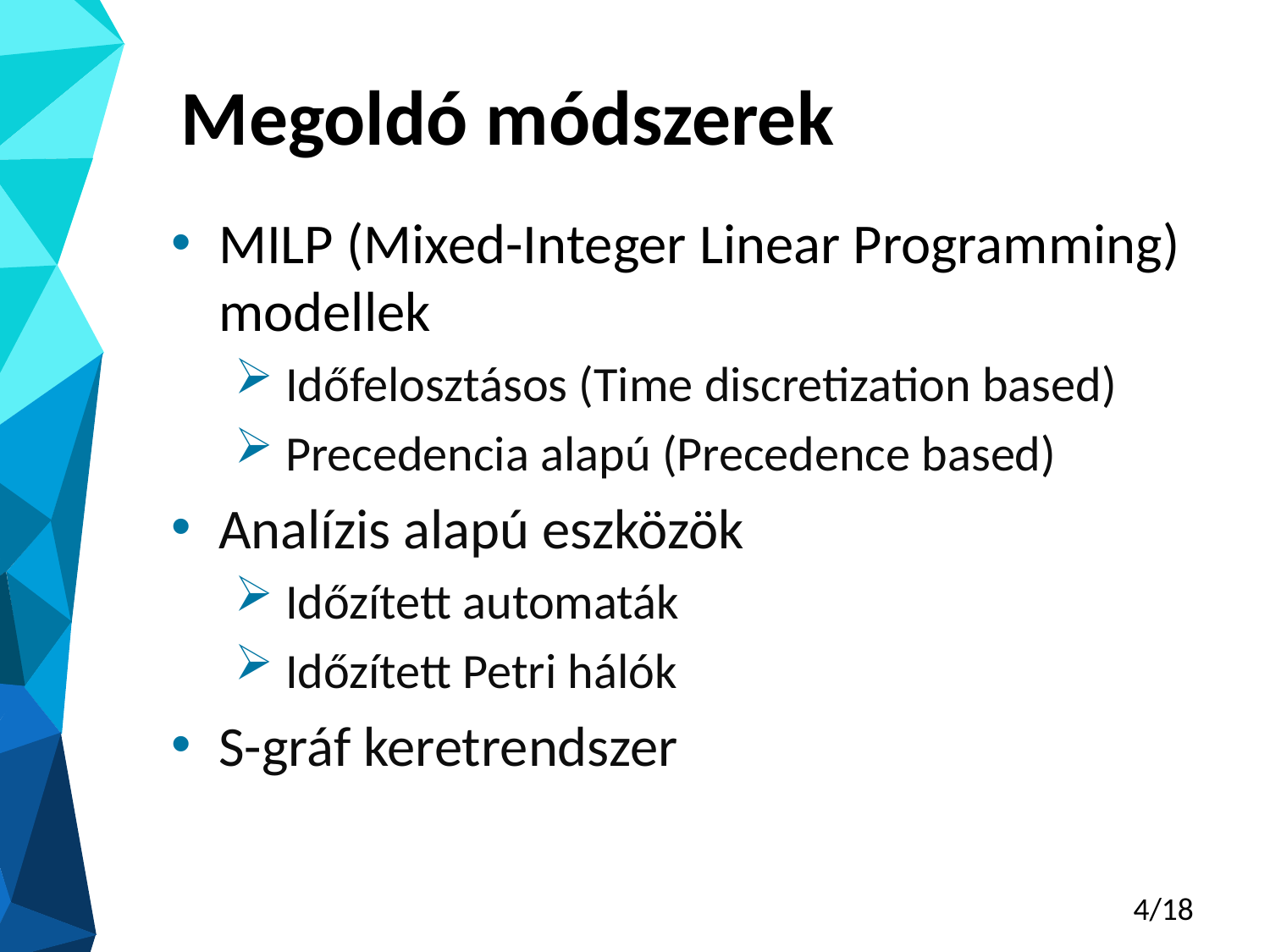

# Megoldó módszerek
MILP (Mixed-Integer Linear Programming) modellek
 Időfelosztásos (Time discretization based)
 Precedencia alapú (Precedence based)
Analízis alapú eszközök
 Időzített automaták
 Időzített Petri hálók
S-gráf keretrendszer

4/18